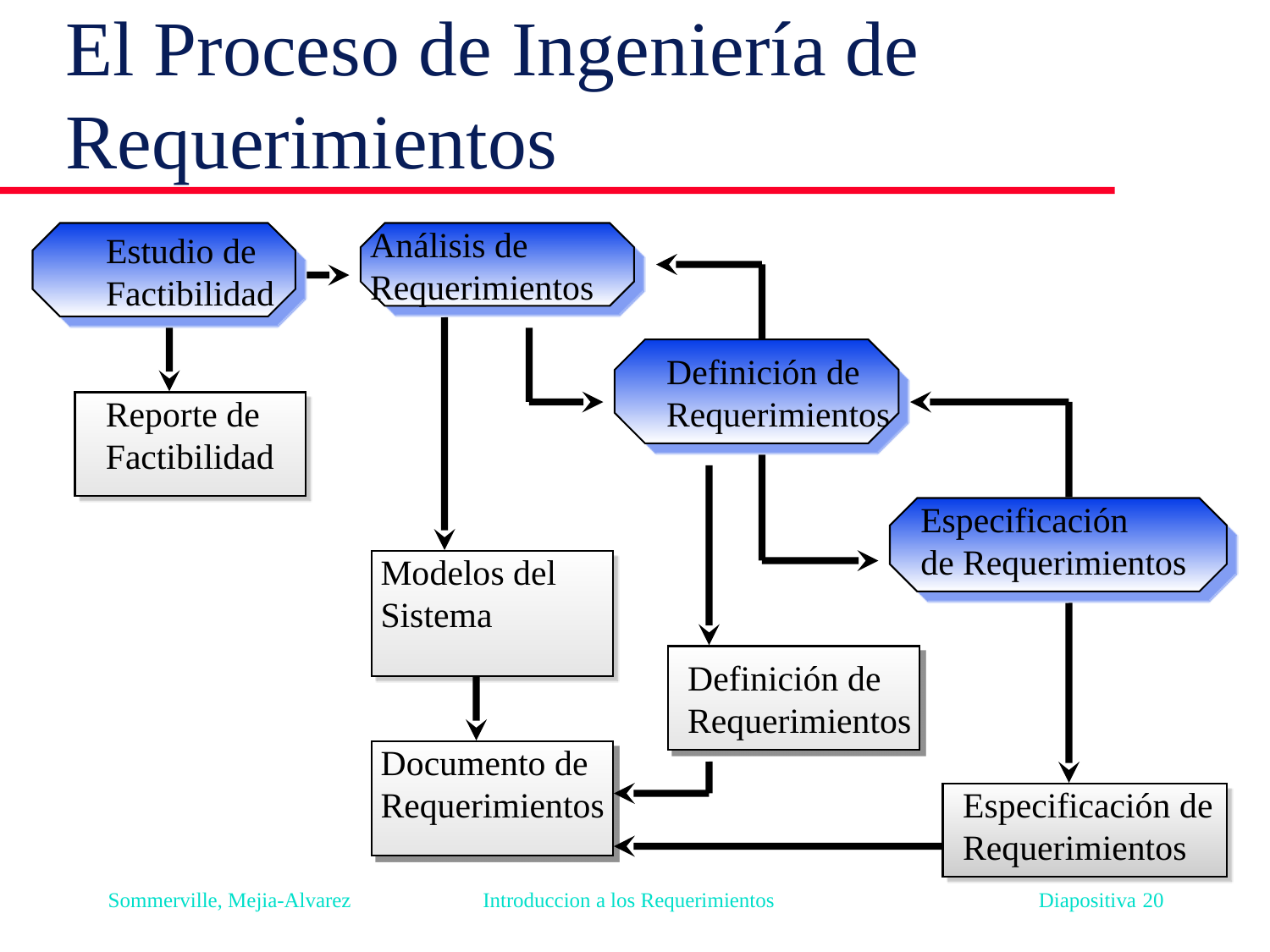

# El Proceso de Ingeniería de Requerimientos
Análisis de
Requerimientos
Estudio de
Factibilidad

Definición de
Requerimientos
Reporte de
Factibilidad

Especificación
de Requerimientos

Modelos del
Sistema

Definición de
Requerimientos

Documento de
Requerimientos

Especificación de
Requerimientos

Sommerville, Mejia-Alvarez                         Introduccion a los Requerimientos                                                  Diapositiva 20